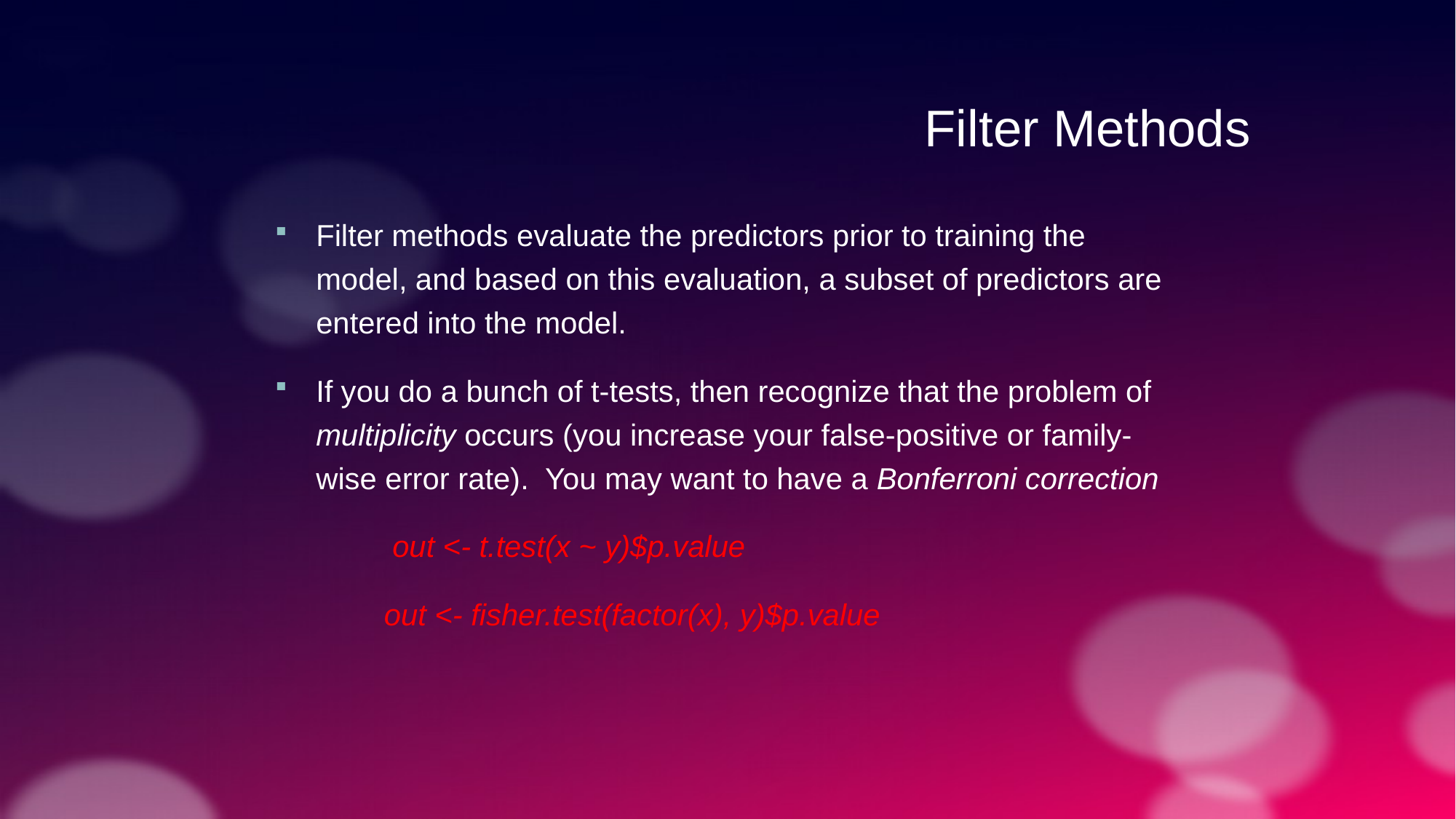

Filter Methods
Filter methods evaluate the predictors prior to training the model, and based on this evaluation, a subset of predictors are entered into the model.
If you do a bunch of t-tests, then recognize that the problem of multiplicity occurs (you increase your false-positive or family-wise error rate).  You may want to have a Bonferroni correction
	 out <- t.test(x ~ y)$p.value
	out <- fisher.test(factor(x), y)$p.value